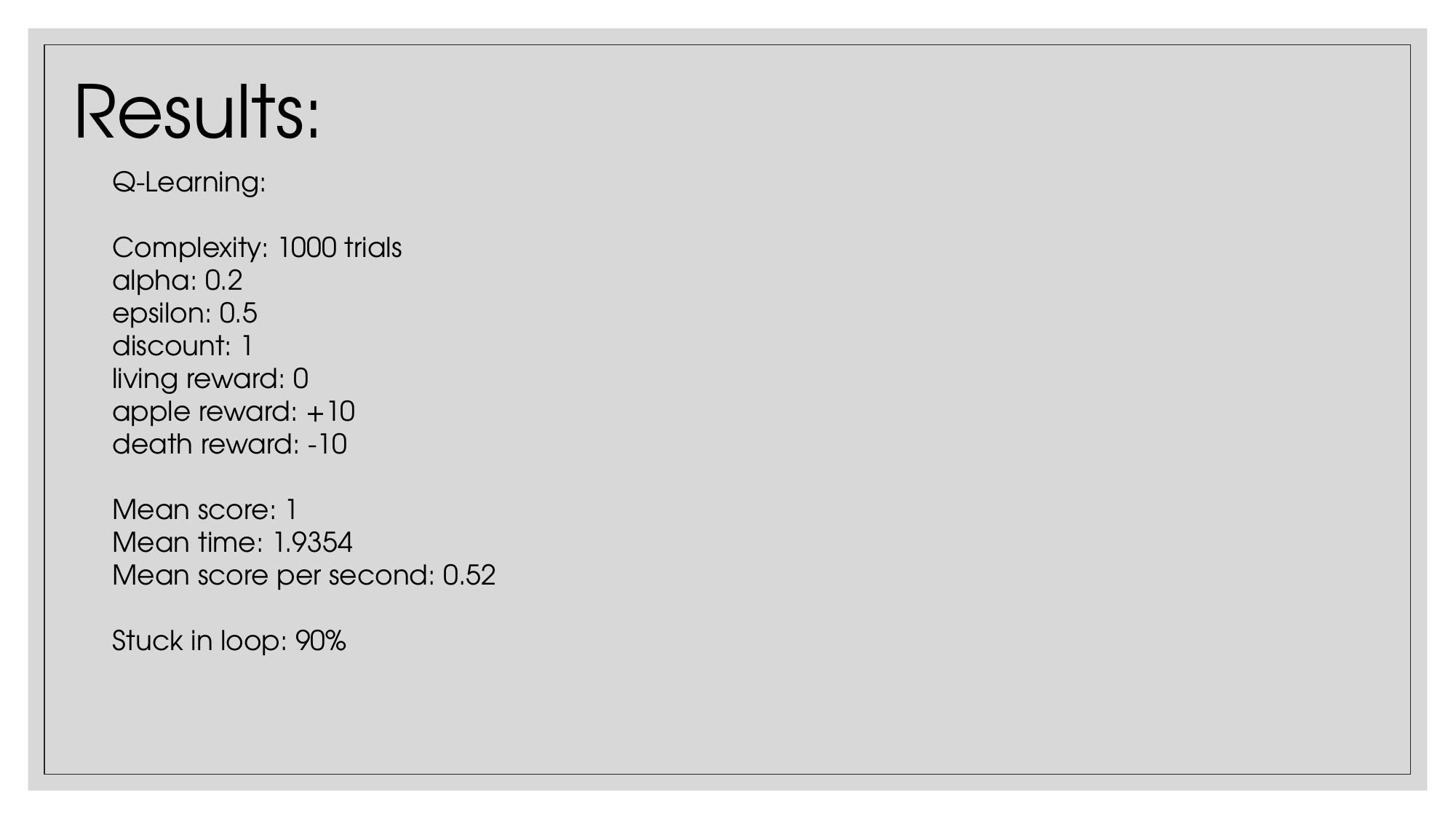

Results:
Q-Learning:

Complexity: 1000 trials
alpha: 0.2
epsilon: 0.5
discount: 1
living reward: 0
apple reward: +10
death reward: -10

Mean score: 1
Mean time: 1.9354
Mean score per second: 0.52

Stuck in loop: 90%